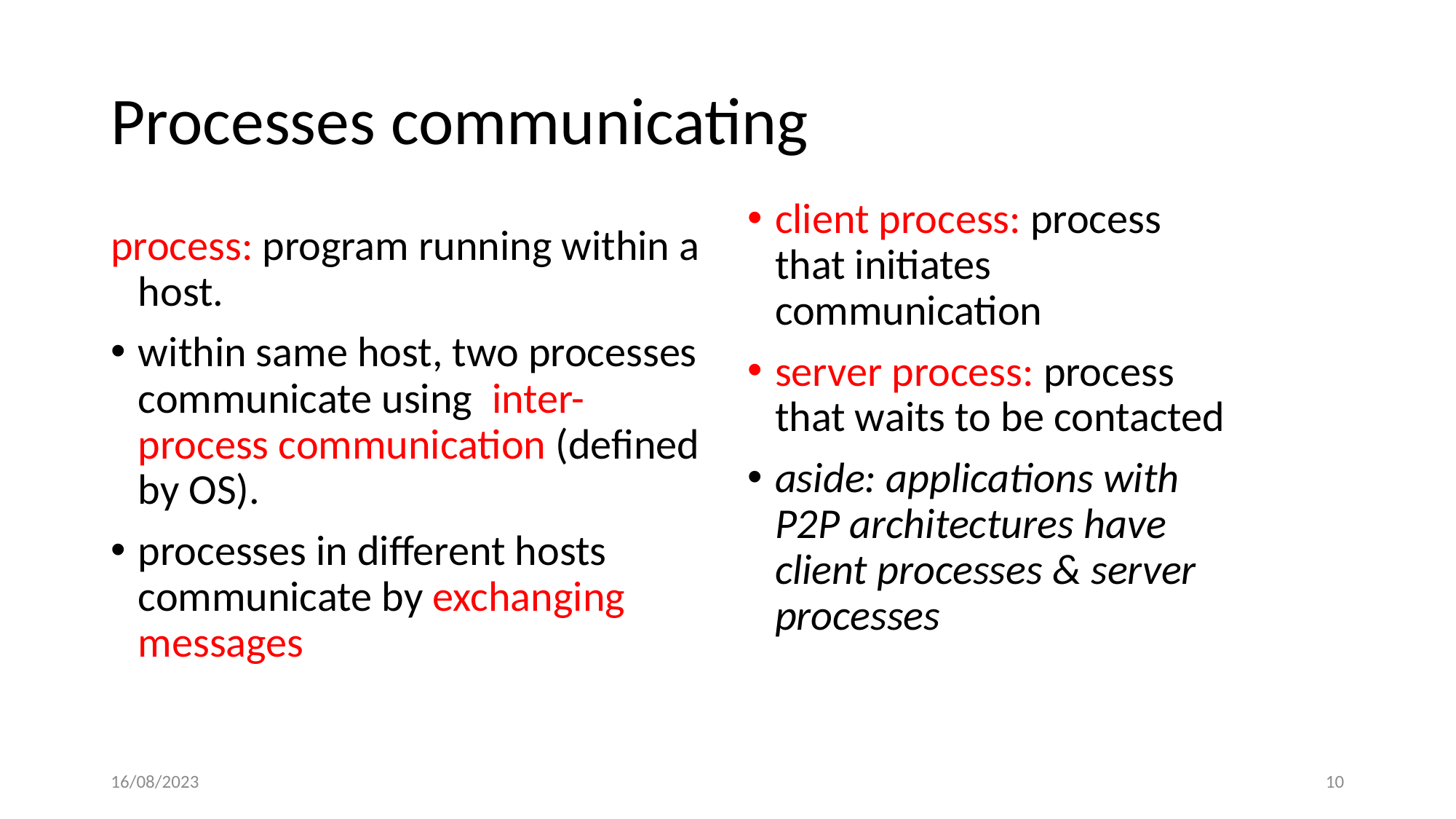

# Processes communicating
client process: process that initiates communication
server process: process that waits to be contacted
aside: applications with P2P architectures have client processes & server processes
process: program running within a host.
within same host, two processes communicate using  inter-process communication (defined by OS).
processes in different hosts communicate by exchanging messages
16/08/2023
10